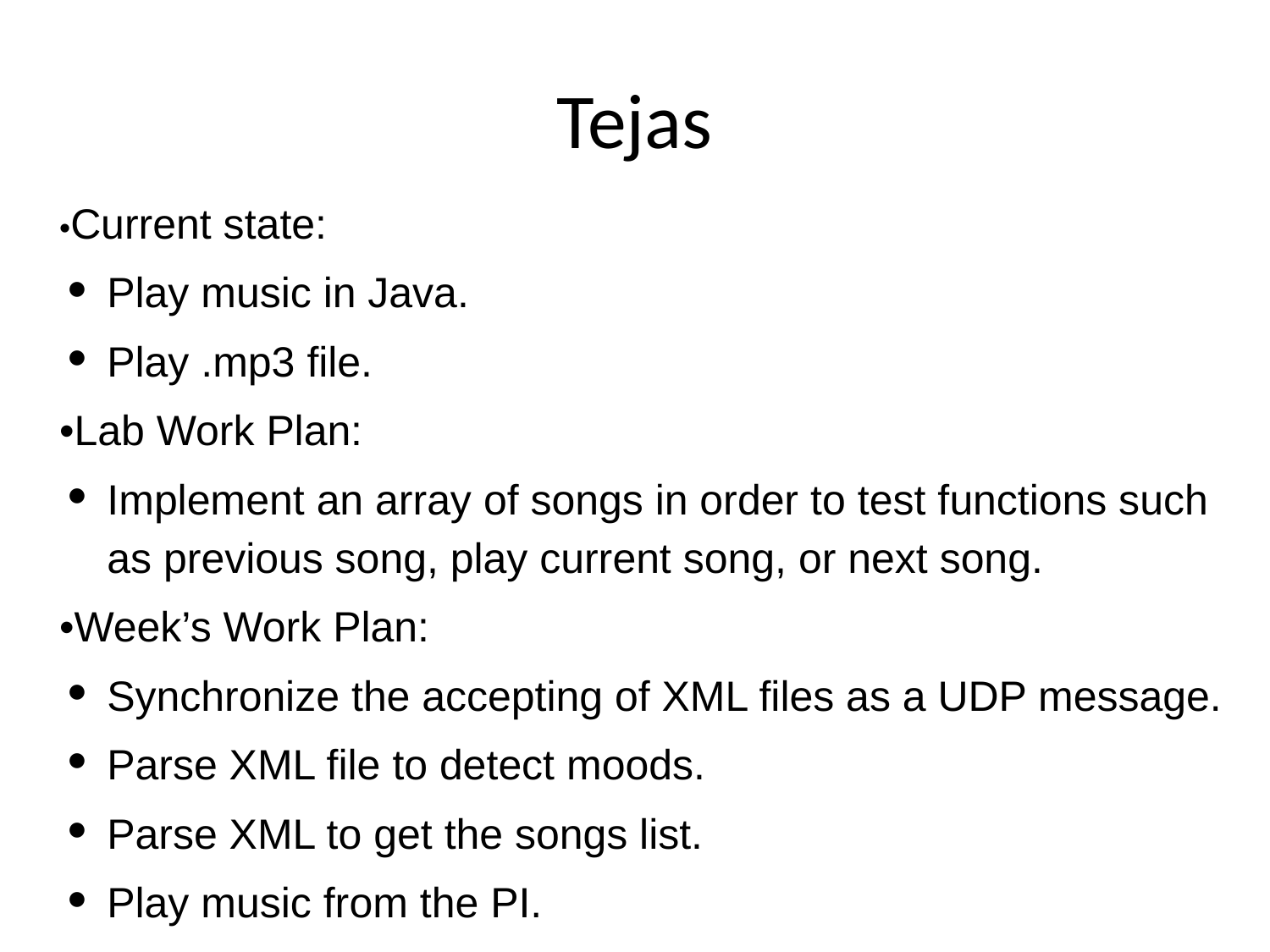

# Tejas
•Current state:
Play music in Java.
Play .mp3 file.
•Lab Work Plan:
Implement an array of songs in order to test functions such as previous song, play current song, or next song.
•Week’s Work Plan:
Synchronize the accepting of XML files as a UDP message.
Parse XML file to detect moods.
Parse XML to get the songs list.
Play music from the PI.